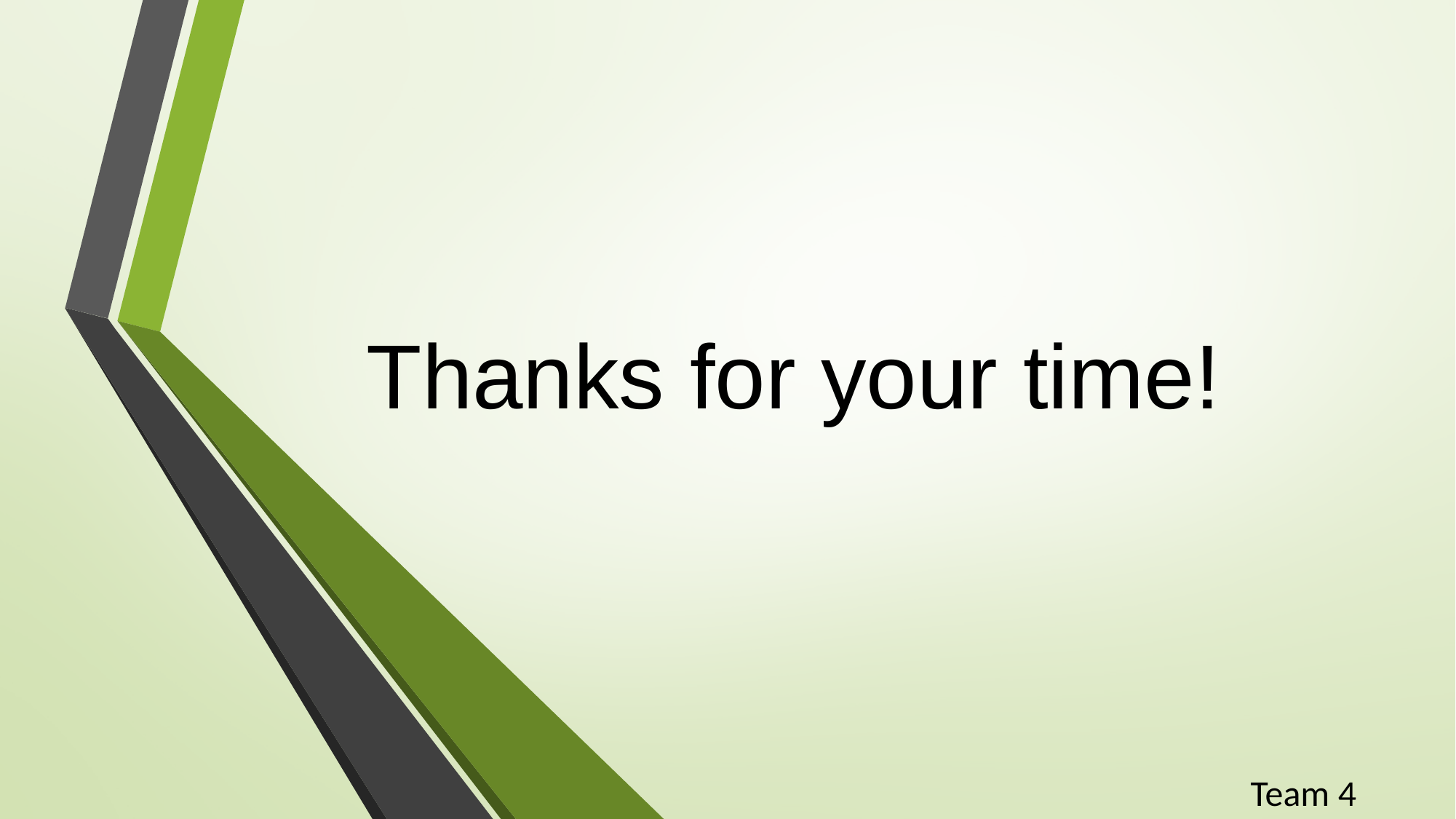

# Thanks for your time!
Team 4